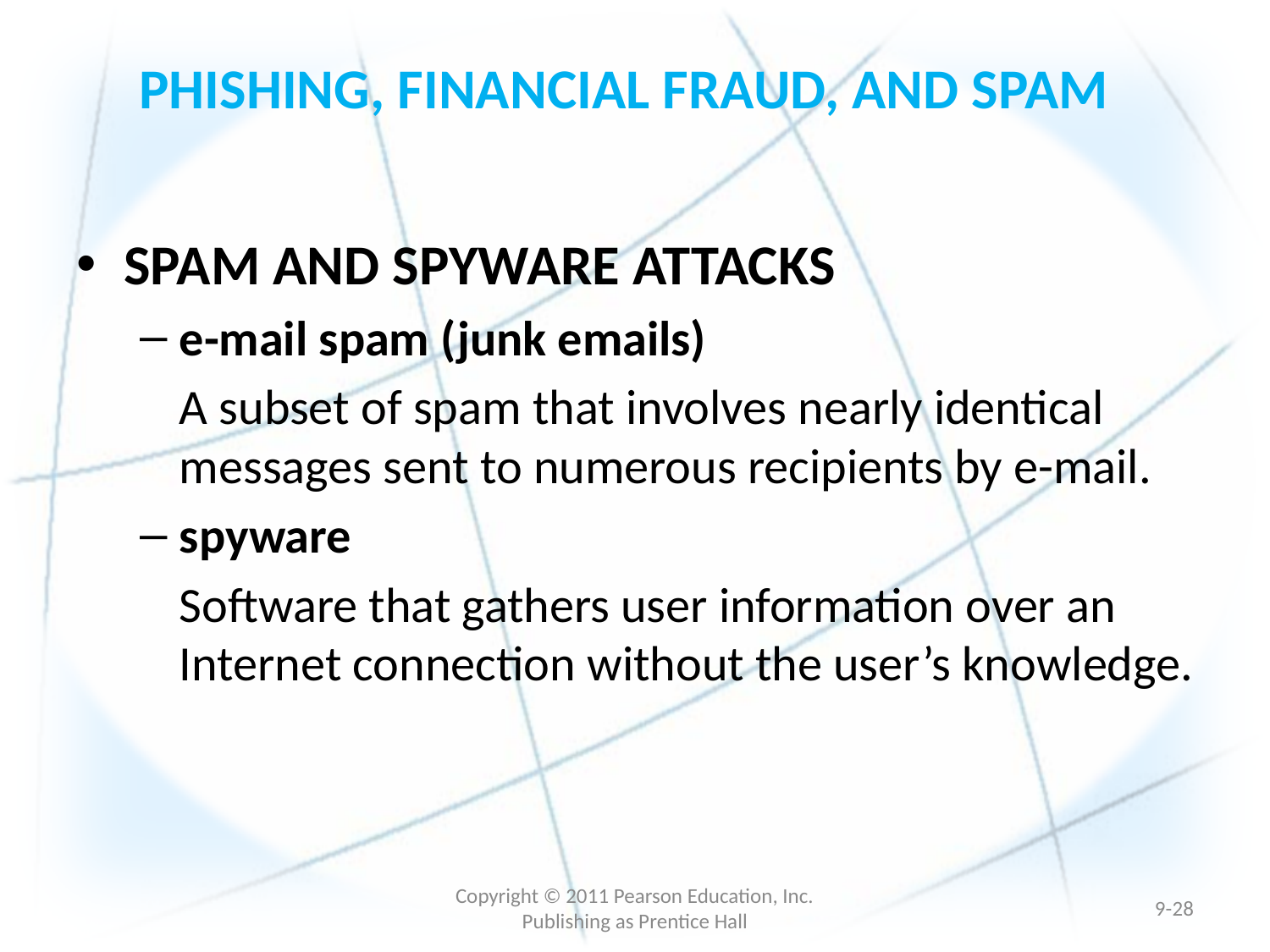

# PHISHING, FINANCIAL FRAUD, AND SPAM
SPAM AND SPYWARE ATTACKS
e-mail spam (junk emails)
	A subset of spam that involves nearly identical messages sent to numerous recipients by e-mail.
spyware
	Software that gathers user information over an Internet connection without the user’s knowledge.
Copyright © 2011 Pearson Education, Inc. Publishing as Prentice Hall
9-28